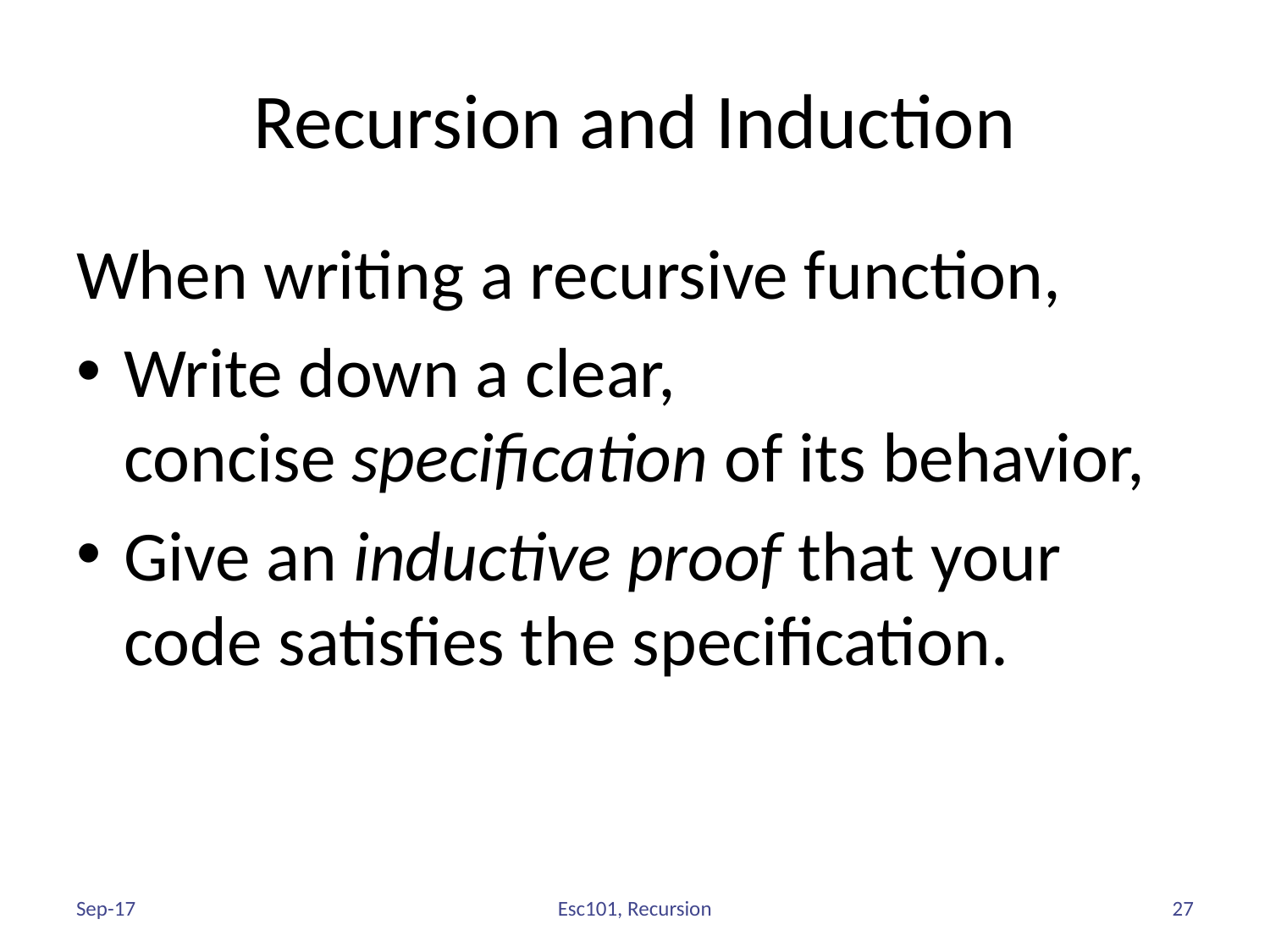

# Recursion and Induction
When writing a recursive function,
Write down a clear, concise specification of its behavior,
Give an inductive proof that your code satisfies the specification.
Sep-17
27
Esc101, Recursion